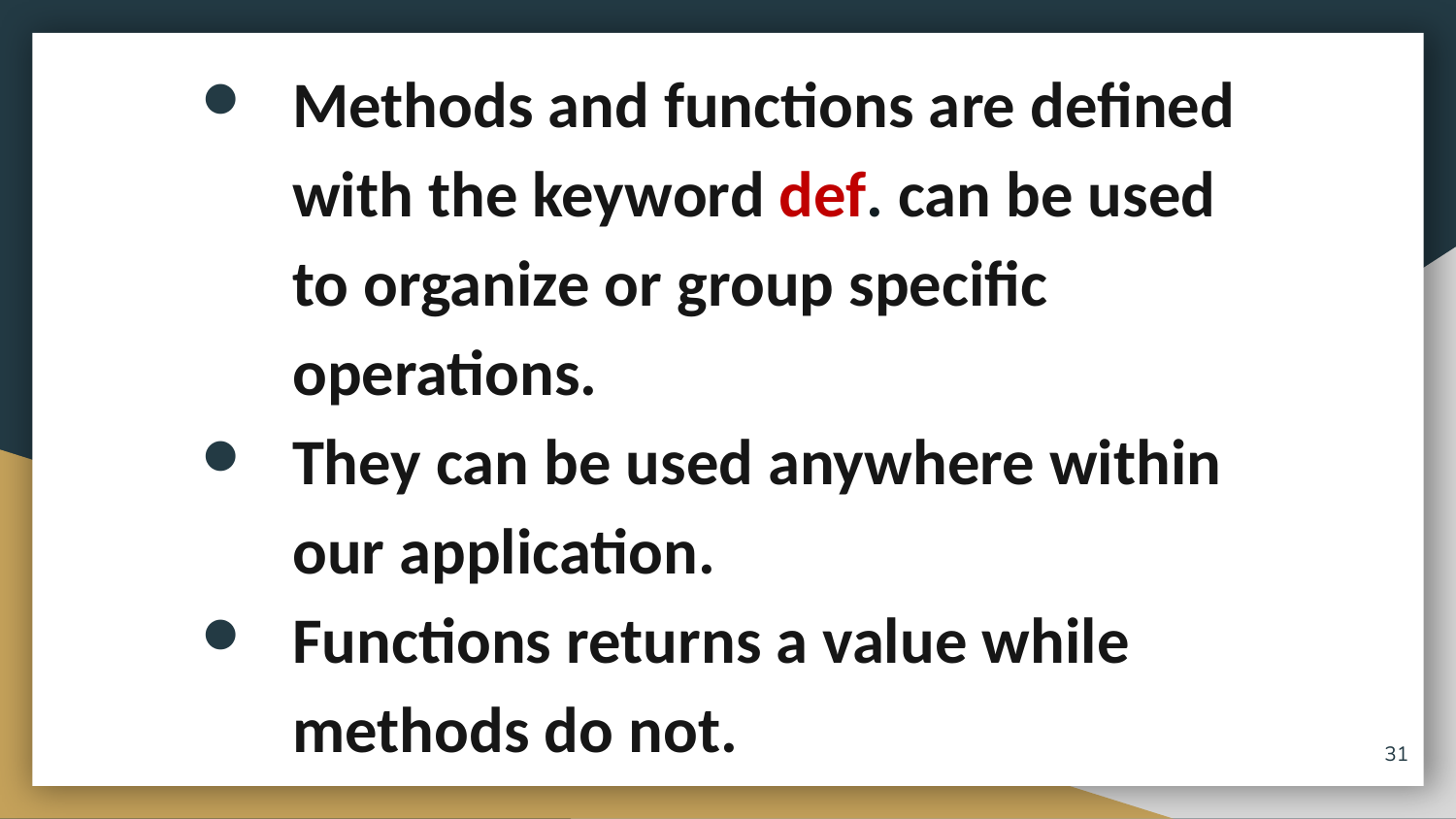

Methods and functions are defined with the keyword def. can be used to organize or group specific operations.
They can be used anywhere within our application.
Functions returns a value while methods do not.
31